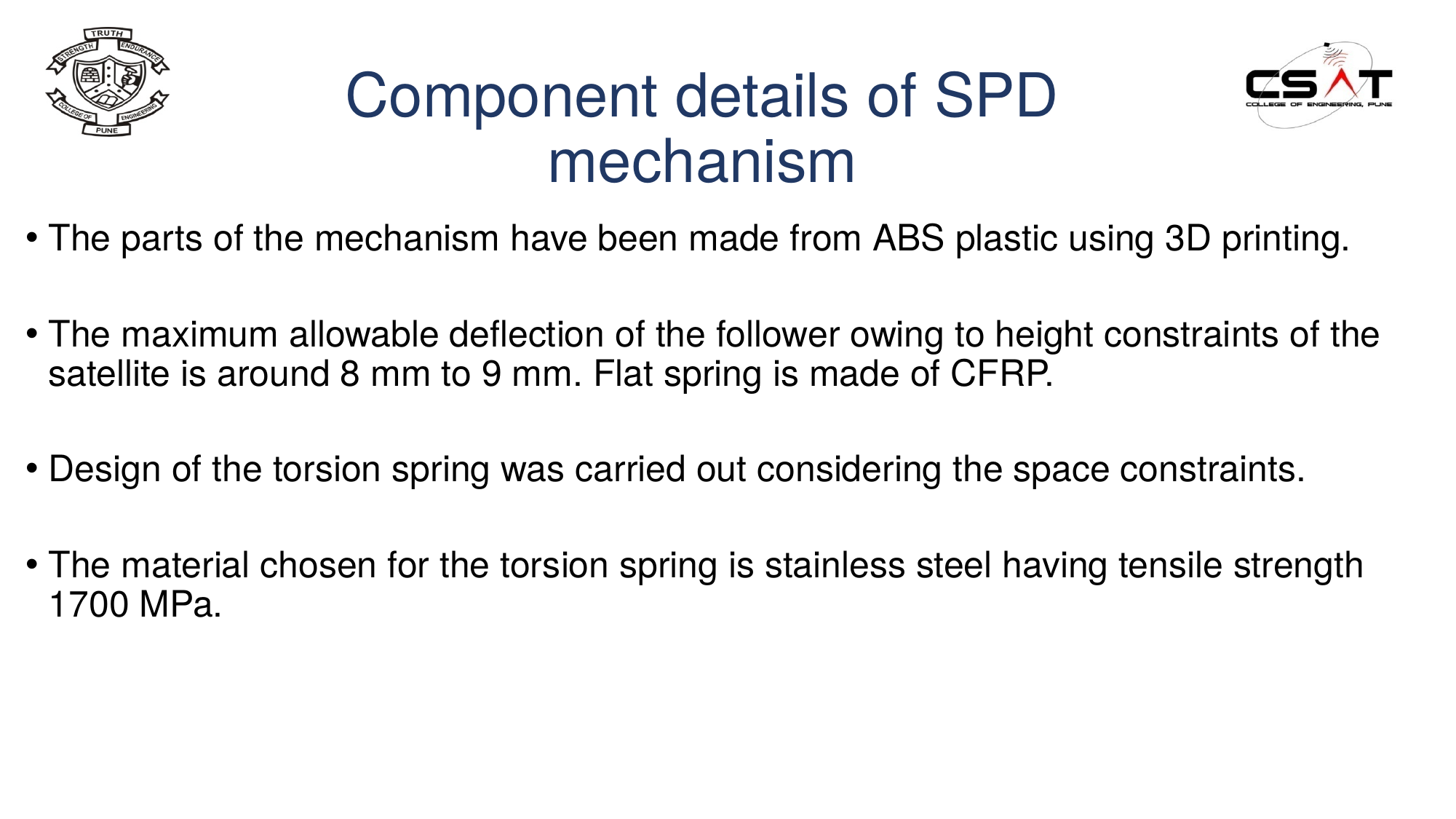

# Component details of SPD mechanism
The parts of the mechanism have been made from ABS plastic using 3D printing.

The maximum allowable deflection of the follower owing to height constraints of the satellite is around 8 mm to 9 mm. Flat spring is made of CFRP.

Design of the torsion spring was carried out considering the space constraints.

The material chosen for the torsion spring is stainless steel having tensile strength 1700 MPa.